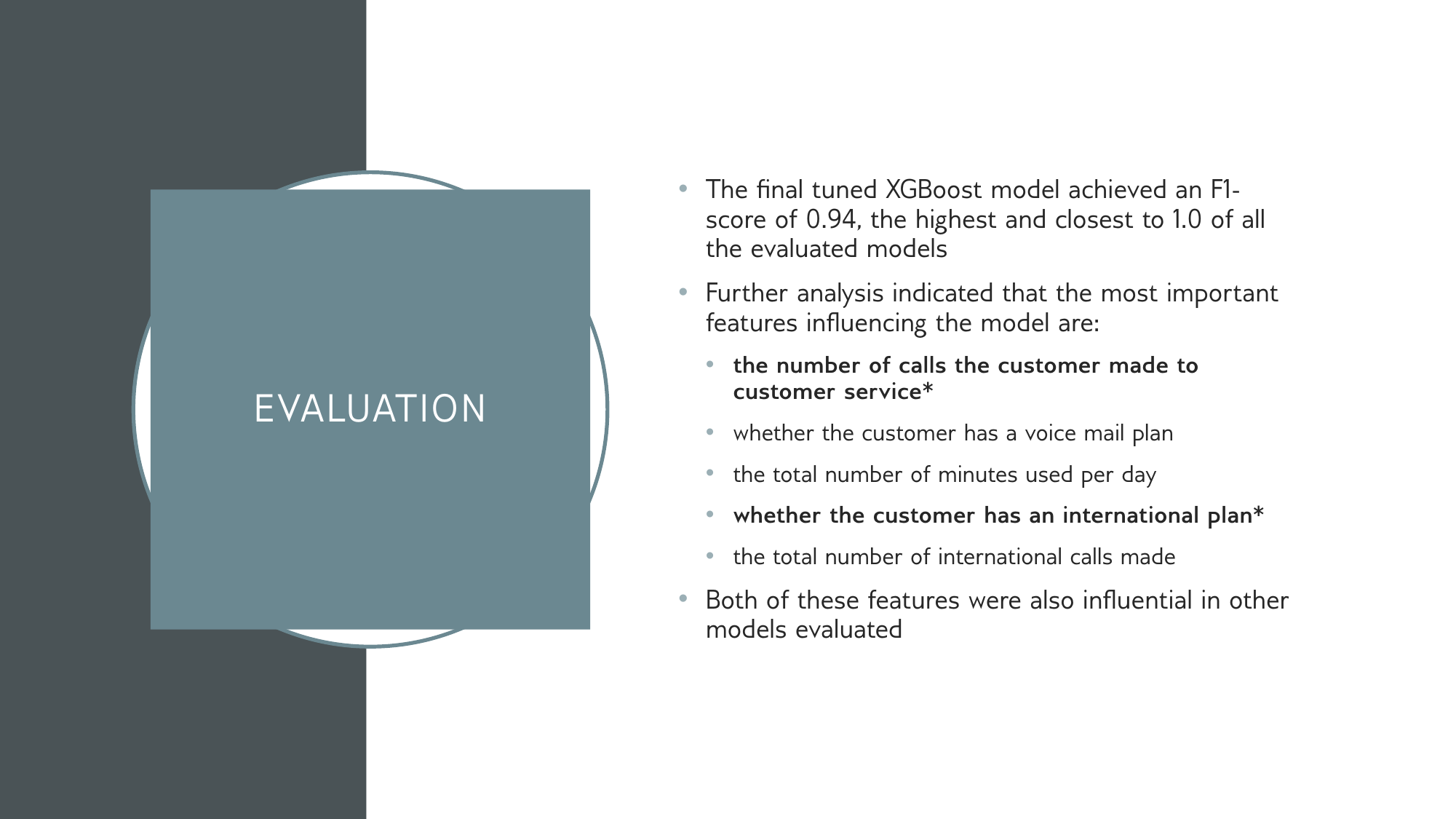

The final tuned XGBoost model achieved an F1-score of 0.94, the highest and closest to 1.0 of all the evaluated models
Further analysis indicated that the most important features influencing the model are:
the number of calls the customer made to customer service*
whether the customer has a voice mail plan
the total number of minutes used per day
whether the customer has an international plan*
the total number of international calls made
Both of these features were also influential in other models evaluated

# Evaluation